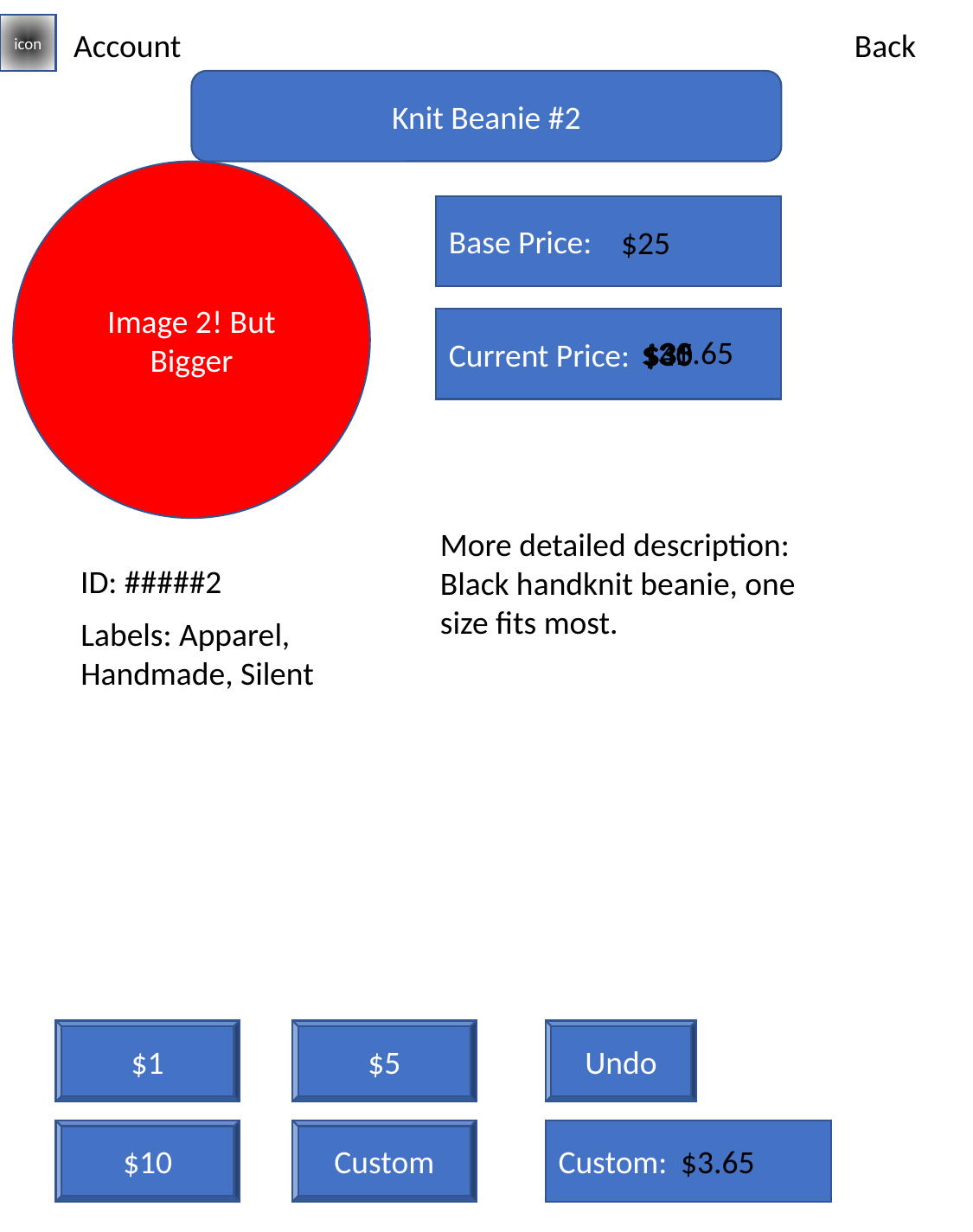

icon
Account
Back
Knit Beanie #2
Image 2! But Bigger
Base Price:
$25
Current Price:
$33.65
$35
$31
$40
$30
More detailed description:
Black handknit beanie, one size fits most.
ID: #####2
Labels: Apparel, Handmade, Silent
$1
$5
Undo
$10
Custom
Custom:
$3.65